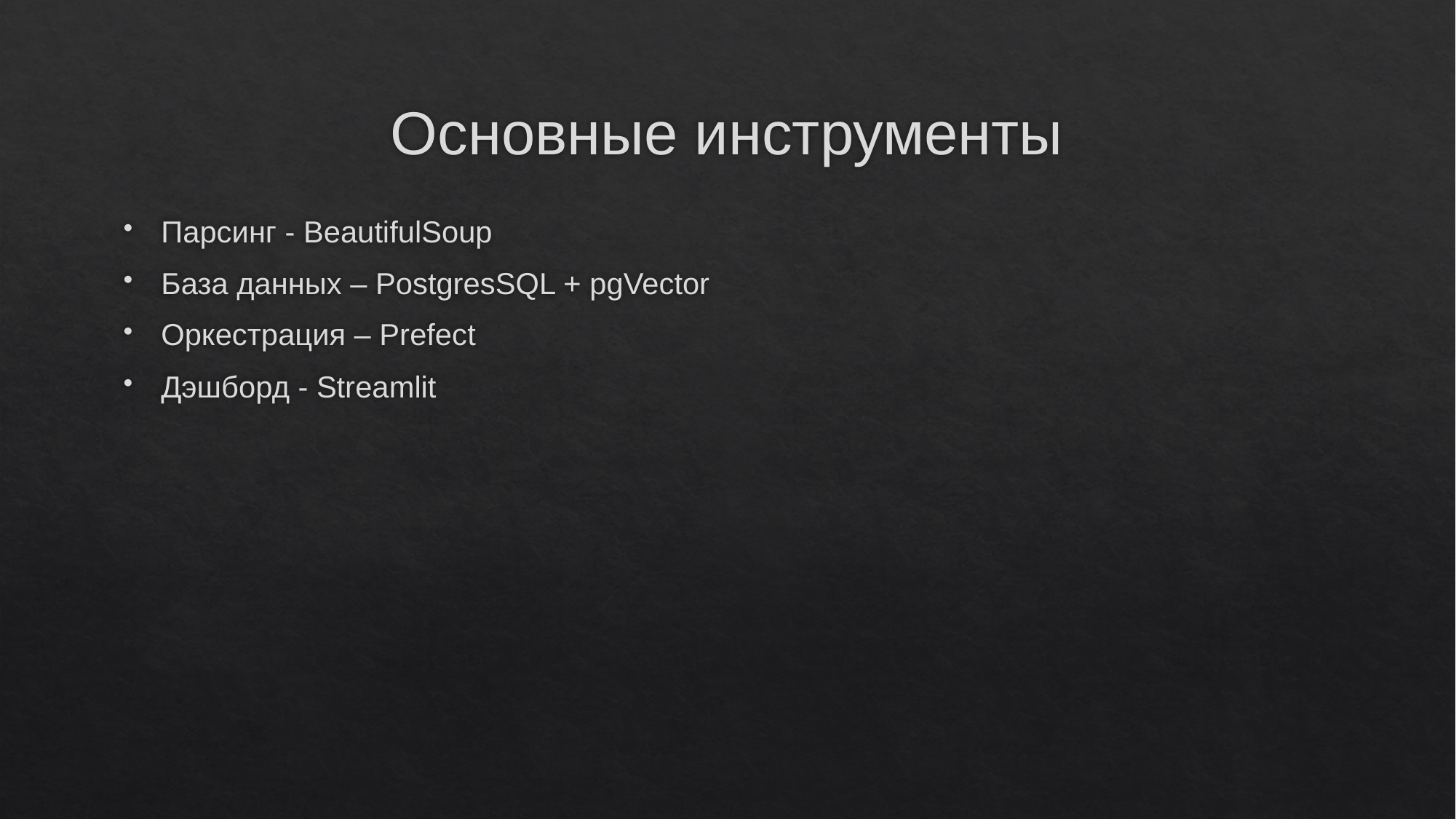

# Основные инструменты
Парсинг - BeautifulSoup
База данных – PostgresSQL + pgVector
Оркестрация – Prefect
Дэшборд - Streamlit